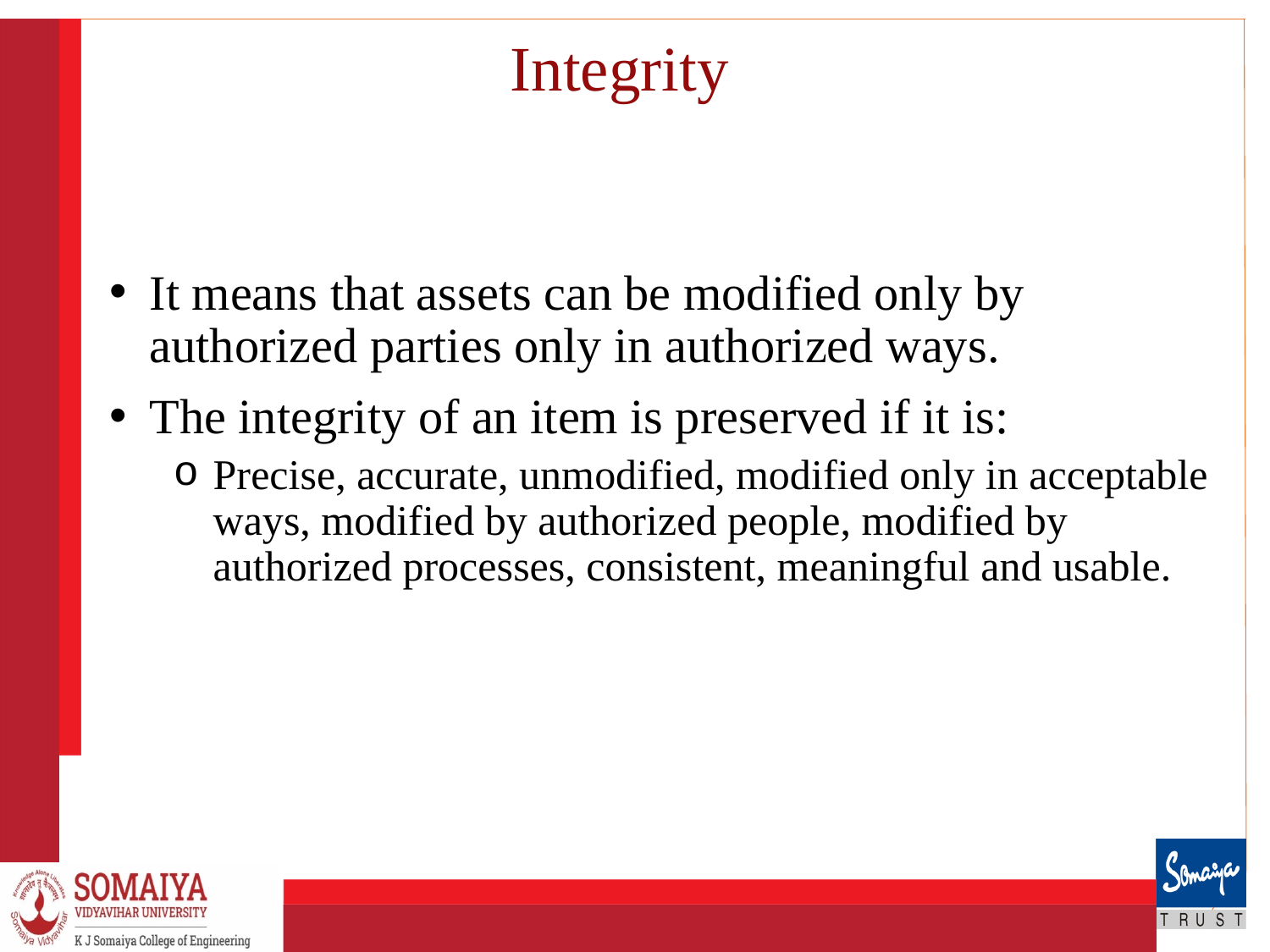

# Integrity

It means that assets can be modified only by authorized parties only in authorized ways.
The integrity of an item is preserved if it is:
Precise, accurate, unmodified, modified only in acceptable ways, modified by authorized people, modified by authorized processes, consistent, meaningful and usable.